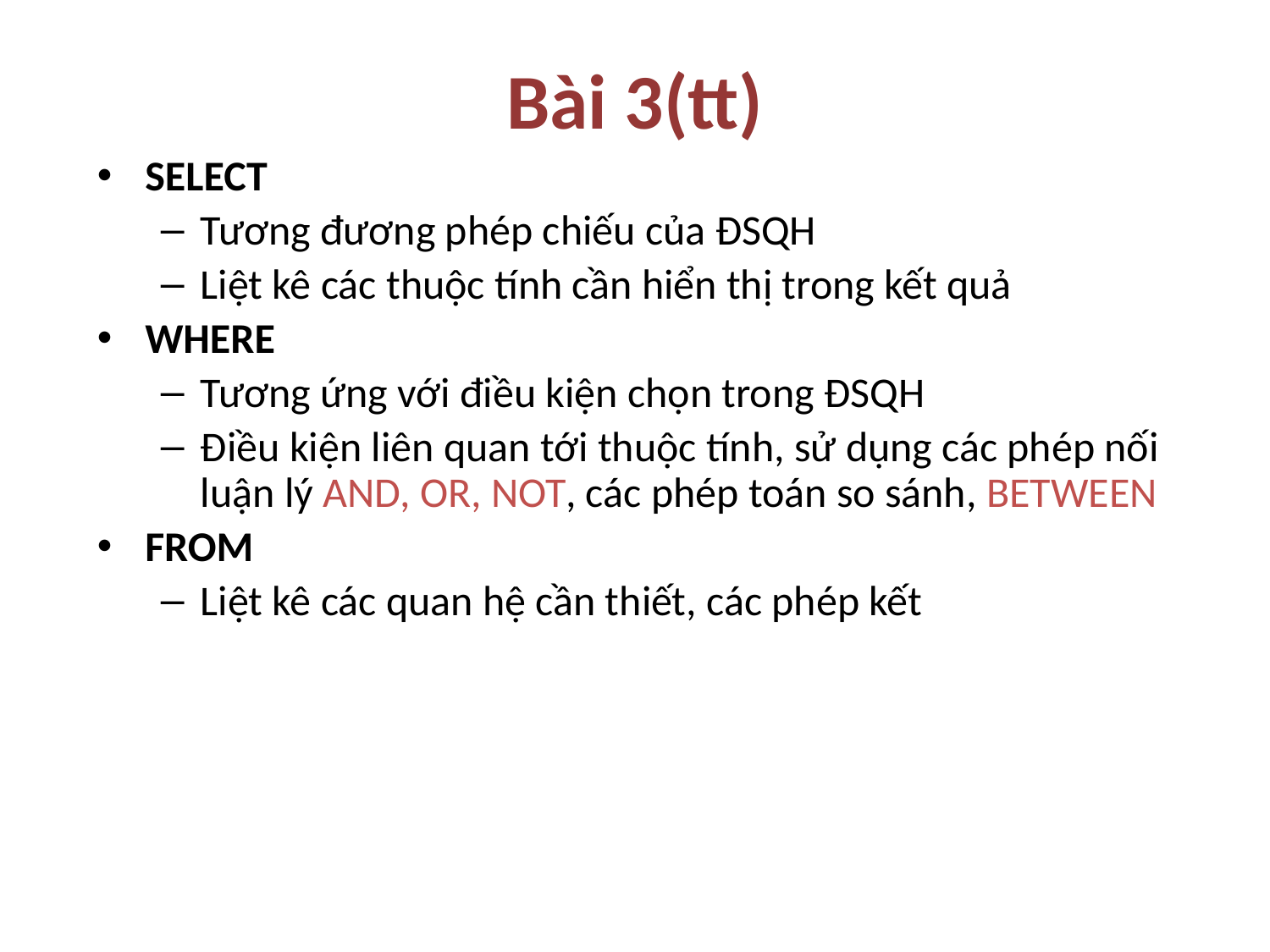

# Bài 3(tt)
SELECT
Tương đương phép chiếu của ĐSQH
Liệt kê các thuộc tính cần hiển thị trong kết quả
WHERE
Tương ứng với điều kiện chọn trong ĐSQH
Điều kiện liên quan tới thuộc tính, sử dụng các phép nối luận lý AND, OR, NOT, các phép toán so sánh, BETWEEN
FROM
Liệt kê các quan hệ cần thiết, các phép kết